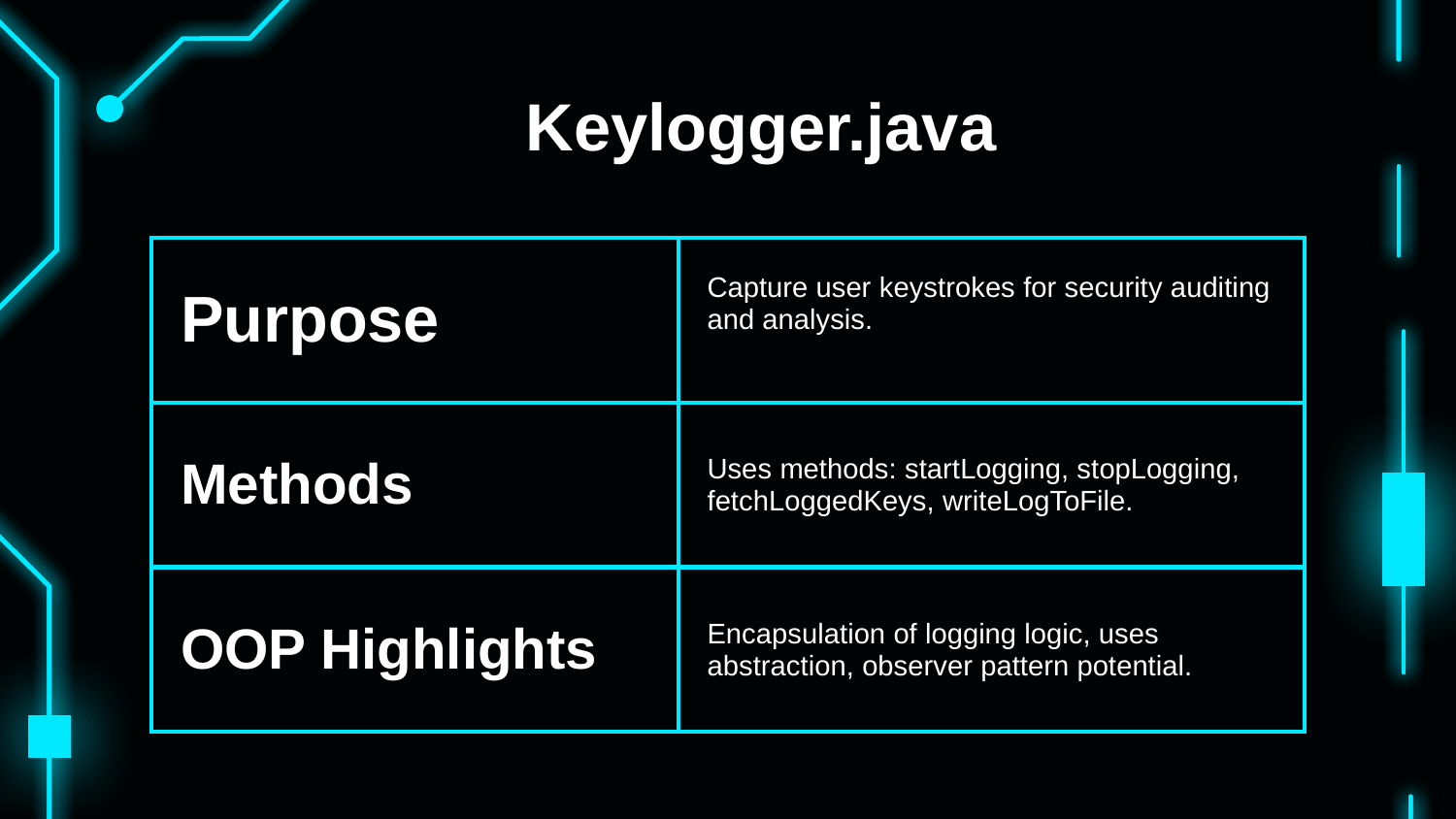

# Keylogger.java
| Purpose | Capture user keystrokes for security auditing and analysis. |
| --- | --- |
| Methods | Uses methods: startLogging, stopLogging, fetchLoggedKeys, writeLogToFile. |
| OOP Highlights | Encapsulation of logging logic, uses abstraction, observer pattern potential. |